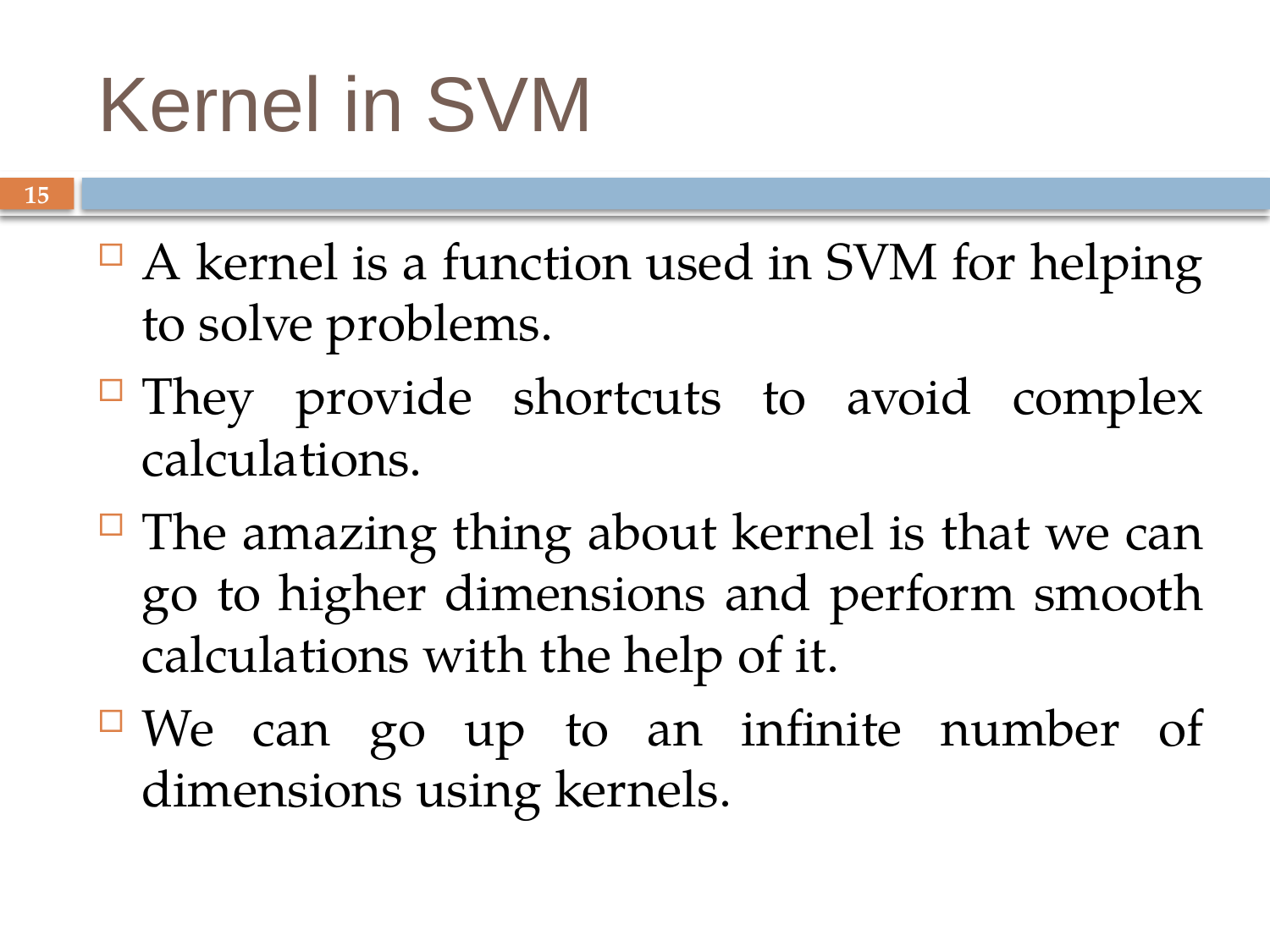

# Kernel in SVM
15
A kernel is a function used in SVM for helping to solve problems.
They provide shortcuts to avoid complex calculations.
The amazing thing about kernel is that we can go to higher dimensions and perform smooth calculations with the help of it.
We can go up to an infinite number of dimensions using kernels.